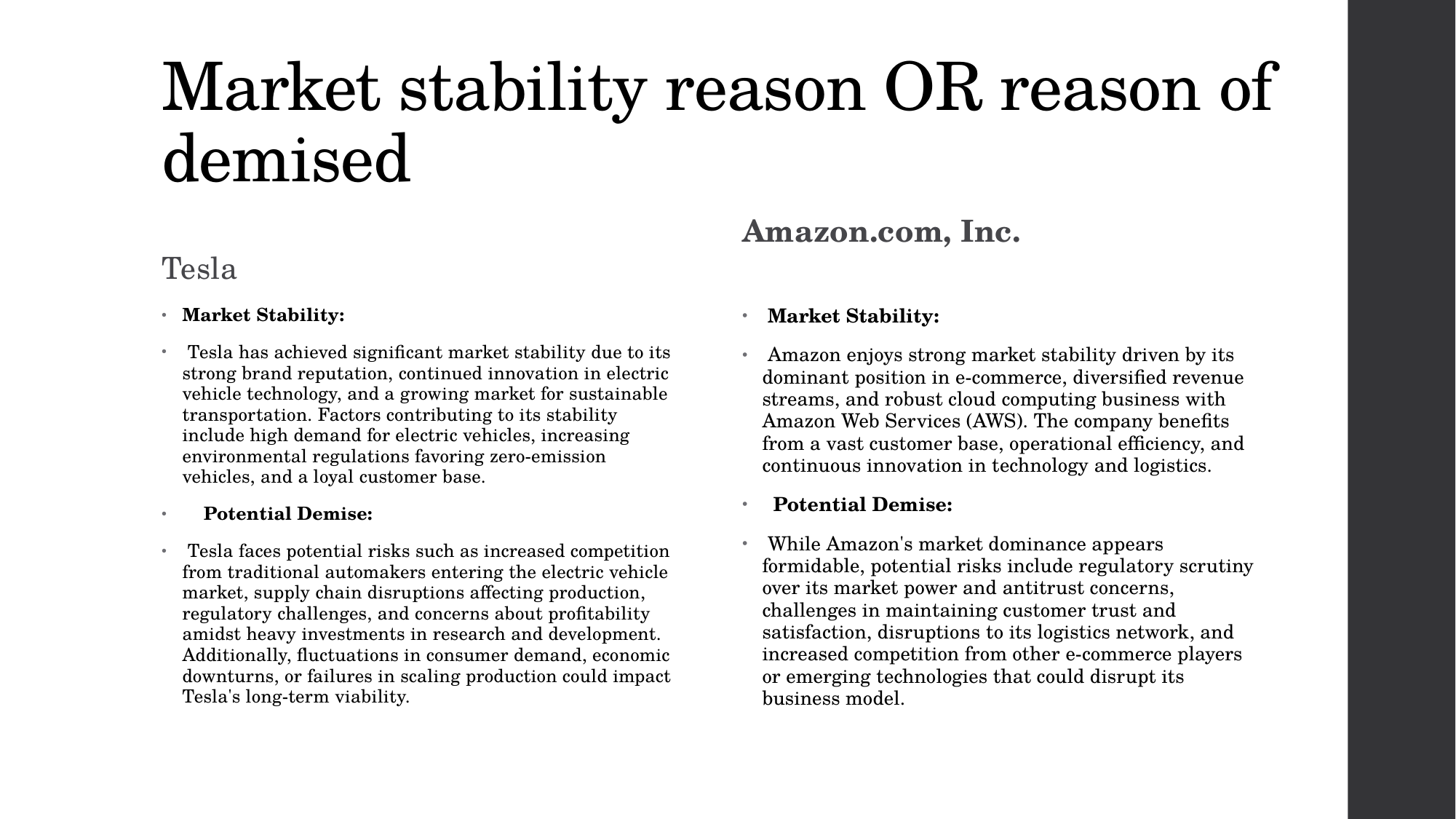

# Market stability reason OR reason of demised
Tesla
Amazon.com, Inc.

Market Stability:
 Tesla has achieved significant market stability due to its strong brand reputation, continued innovation in electric vehicle technology, and a growing market for sustainable transportation. Factors contributing to its stability include high demand for electric vehicles, increasing environmental regulations favoring zero-emission vehicles, and a loyal customer base.
    Potential Demise:
 Tesla faces potential risks such as increased competition from traditional automakers entering the electric vehicle market, supply chain disruptions affecting production, regulatory challenges, and concerns about profitability amidst heavy investments in research and development. Additionally, fluctuations in consumer demand, economic downturns, or failures in scaling production could impact Tesla's long-term viability.

 Market Stability:
 Amazon enjoys strong market stability driven by its dominant position in e-commerce, diversified revenue streams, and robust cloud computing business with Amazon Web Services (AWS). The company benefits from a vast customer base, operational efficiency, and continuous innovation in technology and logistics.
  Potential Demise:
 While Amazon's market dominance appears formidable, potential risks include regulatory scrutiny over its market power and antitrust concerns, challenges in maintaining customer trust and satisfaction, disruptions to its logistics network, and increased competition from other e-commerce players or emerging technologies that could disrupt its business model.